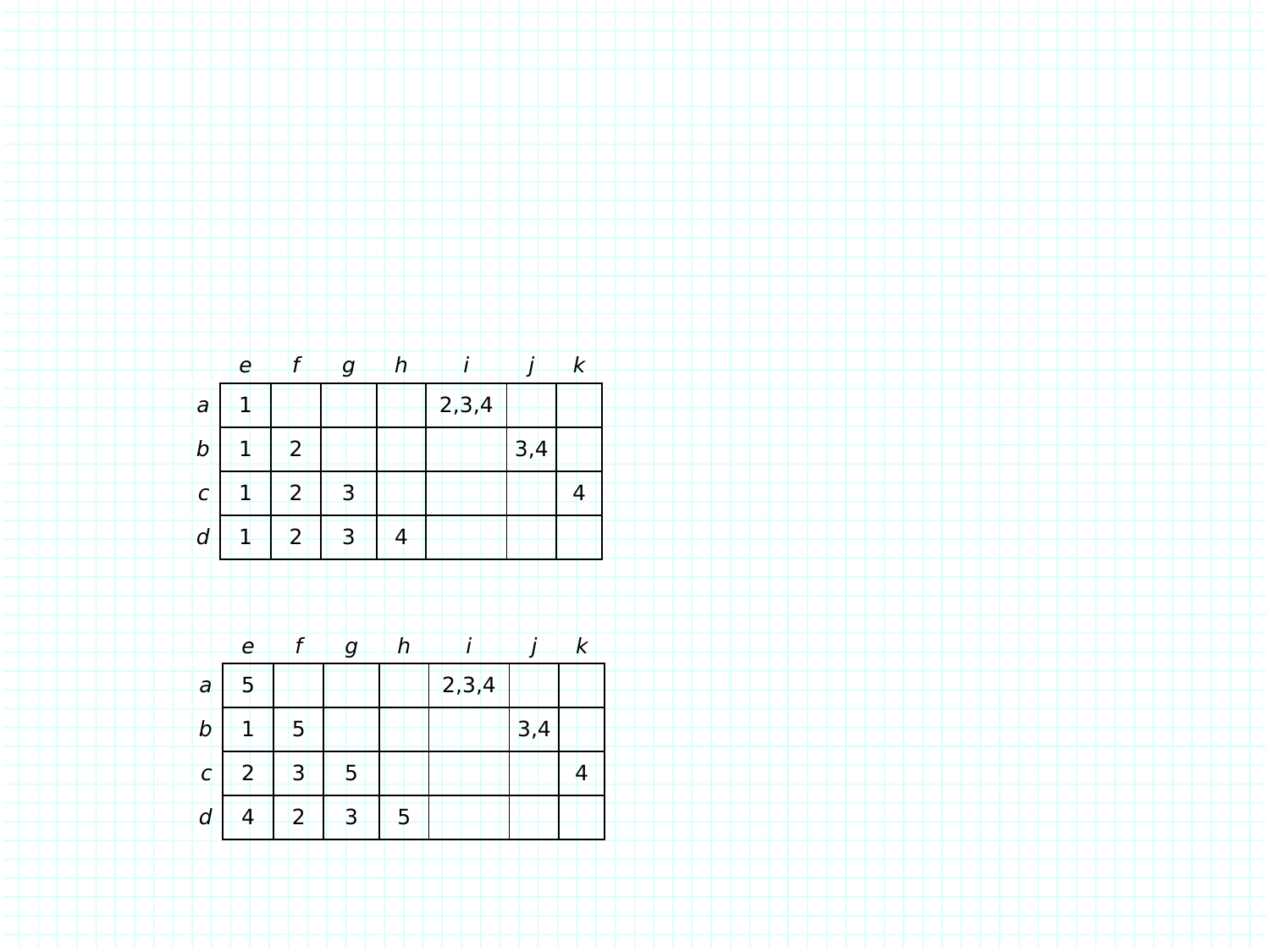

|  | e | f | g | h | i | j | k |
| --- | --- | --- | --- | --- | --- | --- | --- |
| a | 1 |  |  |  | 2,3,4 |  |  |
| b | 1 | 2 |  |  |  | 3,4 |  |
| c | 1 | 2 | 3 |  |  |  | 4 |
| d | 1 | 2 | 3 | 4 |  |  |  |
|  | e | f | g | h | i | j | k |
| --- | --- | --- | --- | --- | --- | --- | --- |
| a | 5 |  |  |  | 2,3,4 |  |  |
| b | 1 | 5 |  |  |  | 3,4 |  |
| c | 2 | 3 | 5 |  |  |  | 4 |
| d | 4 | 2 | 3 | 5 |  |  |  |